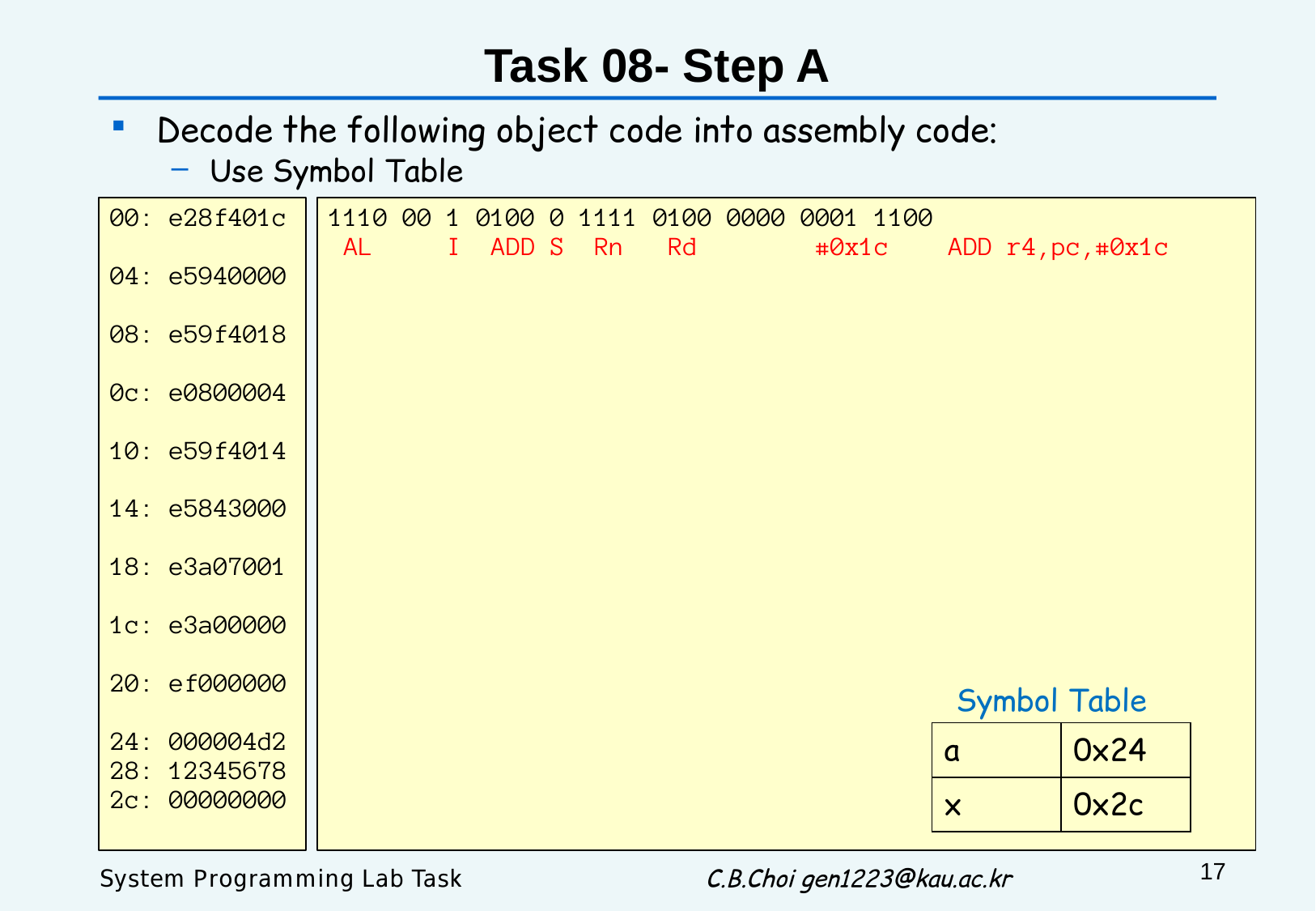

# Task 08- Step A
Decode the following object code into assembly code:
Use Symbol Table
00: e28f401c

04: e5940000

08: e59f4018

0c: e0800004

10: e59f4014

14: e5843000

18: e3a07001

1c: e3a00000

20: ef000000

24: 000004d2
28: 12345678
2c: 00000000

1110 00 1 0100 0 1111 0100 0000 0001 1100
 AL     I  ADD S  Rn   Rd        #0x1c    ADD r4,pc,#0x1c

Symbol Table
| a | 0x24 |
| --- | --- |
| x | 0x2c |
17